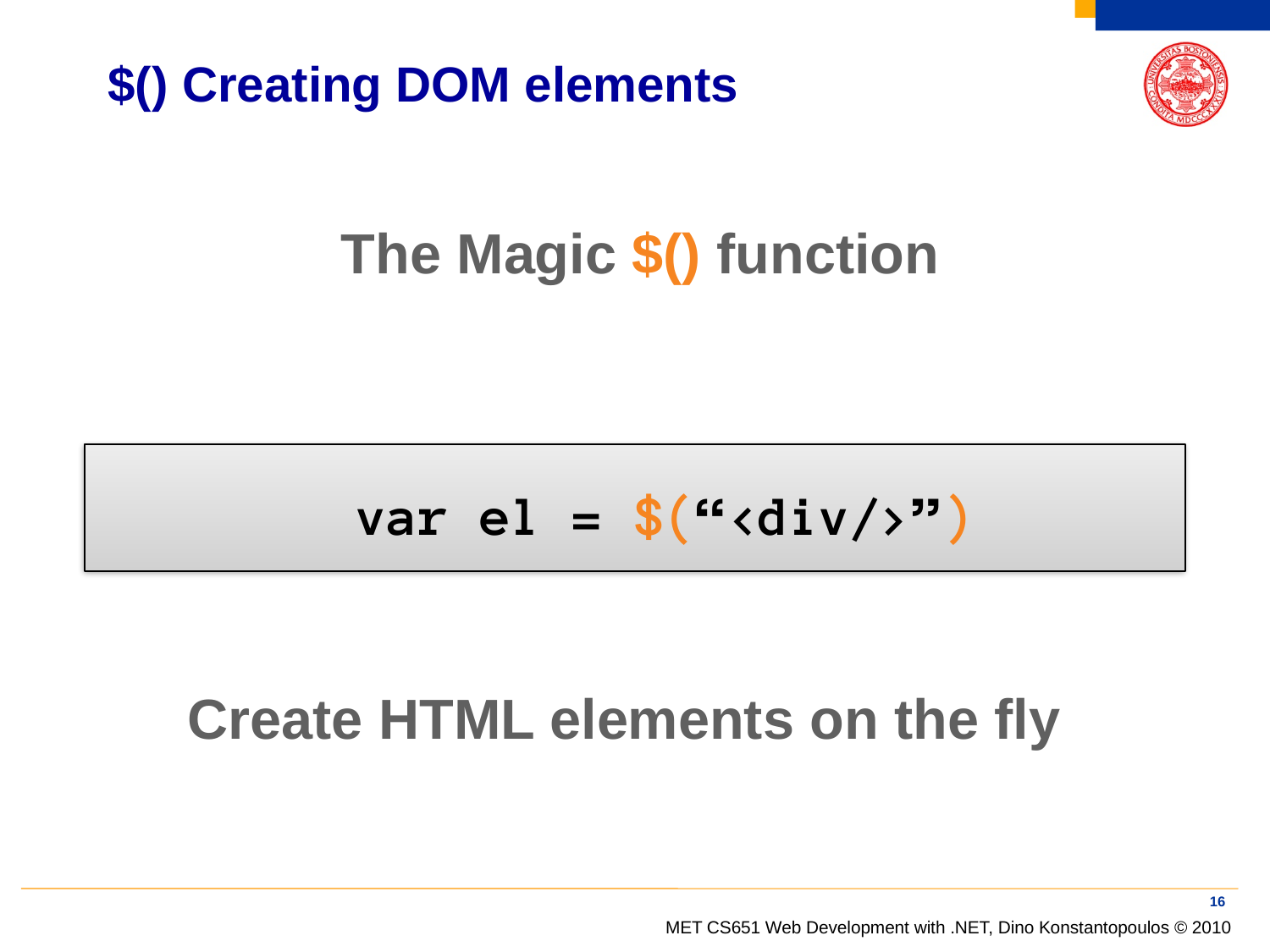

# $() Creating DOM elements
The Magic $() function

var el = $(“<div/>”)
Create HTML elements on the fly
16